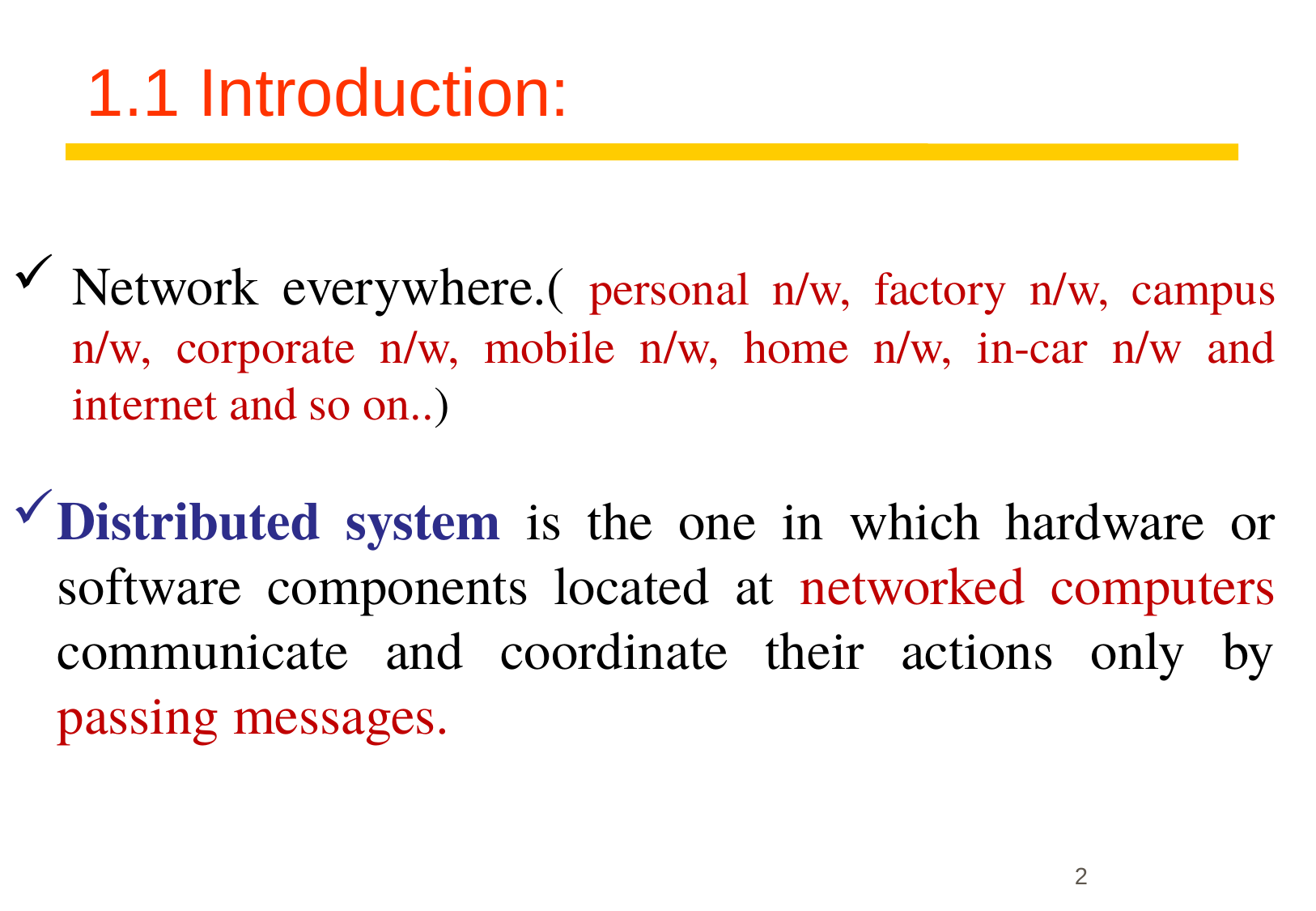

# 1.1 Introduction:

Network everywhere.( personal n/w, factory n/w, campus n/w, corporate n/w, mobile n/w, home n/w, in-car n/w and internet and so on..)

Distributed system is the one in which hardware or software components located at networked computers communicate and coordinate their actions only by passing messages.
2